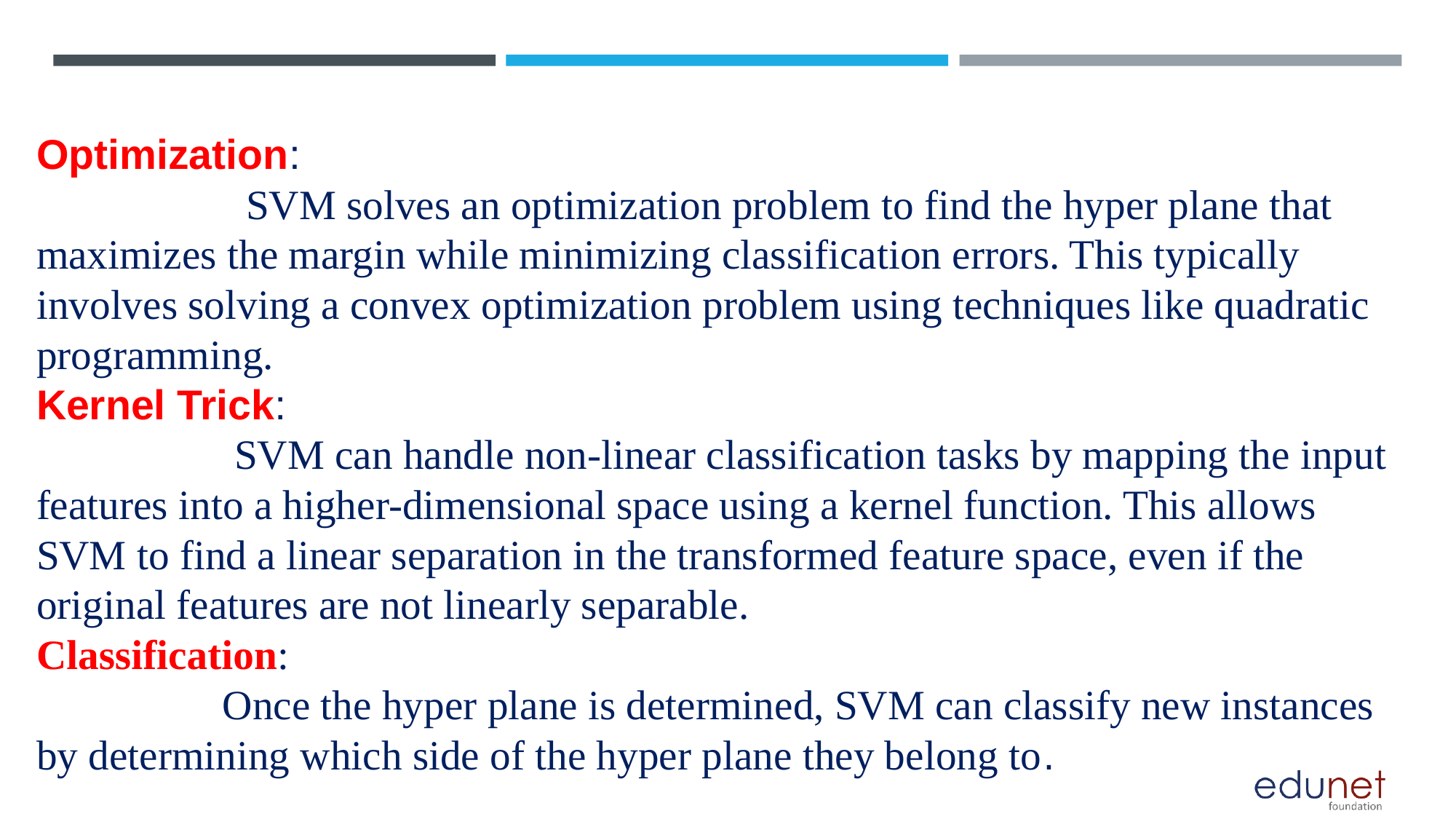

# Optimization: SVM solves an optimization problem to find the hyper plane that maximizes the margin while minimizing classification errors. This typically involves solving a convex optimization problem using techniques like quadratic programming. Kernel Trick: SVM can handle non-linear classification tasks by mapping the input features into a higher-dimensional space using a kernel function. This allows SVM to find a linear separation in the transformed feature space, even if the original features are not linearly separable. Classification: Once the hyper plane is determined, SVM can classify new instances by determining which side of the hyper plane they belong to.